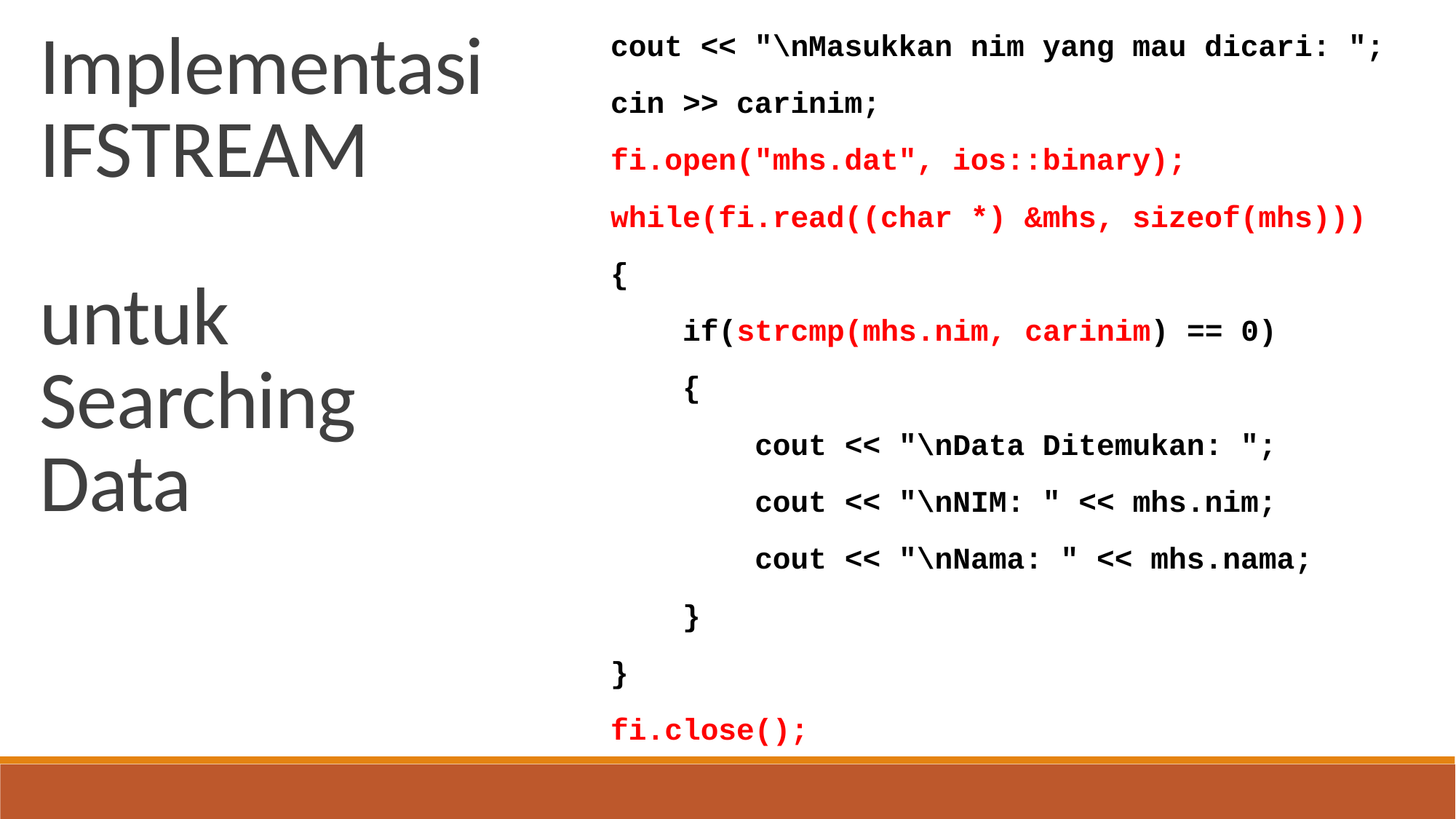

cout << "\nMasukkan nim yang mau dicari: ";
cin >> carinim;
fi.open("mhs.dat", ios::binary);
while(fi.read((char *) &mhs, sizeof(mhs)))
{
    if(strcmp(mhs.nim, carinim) == 0)
    {
        cout << "\nData Ditemukan: ";
        cout << "\nNIM: " << mhs.nim;
        cout << "\nNama: " << mhs.nama;
    }
}
fi.close();
Implementasi
IFSTREAM
untuk
Searching Data